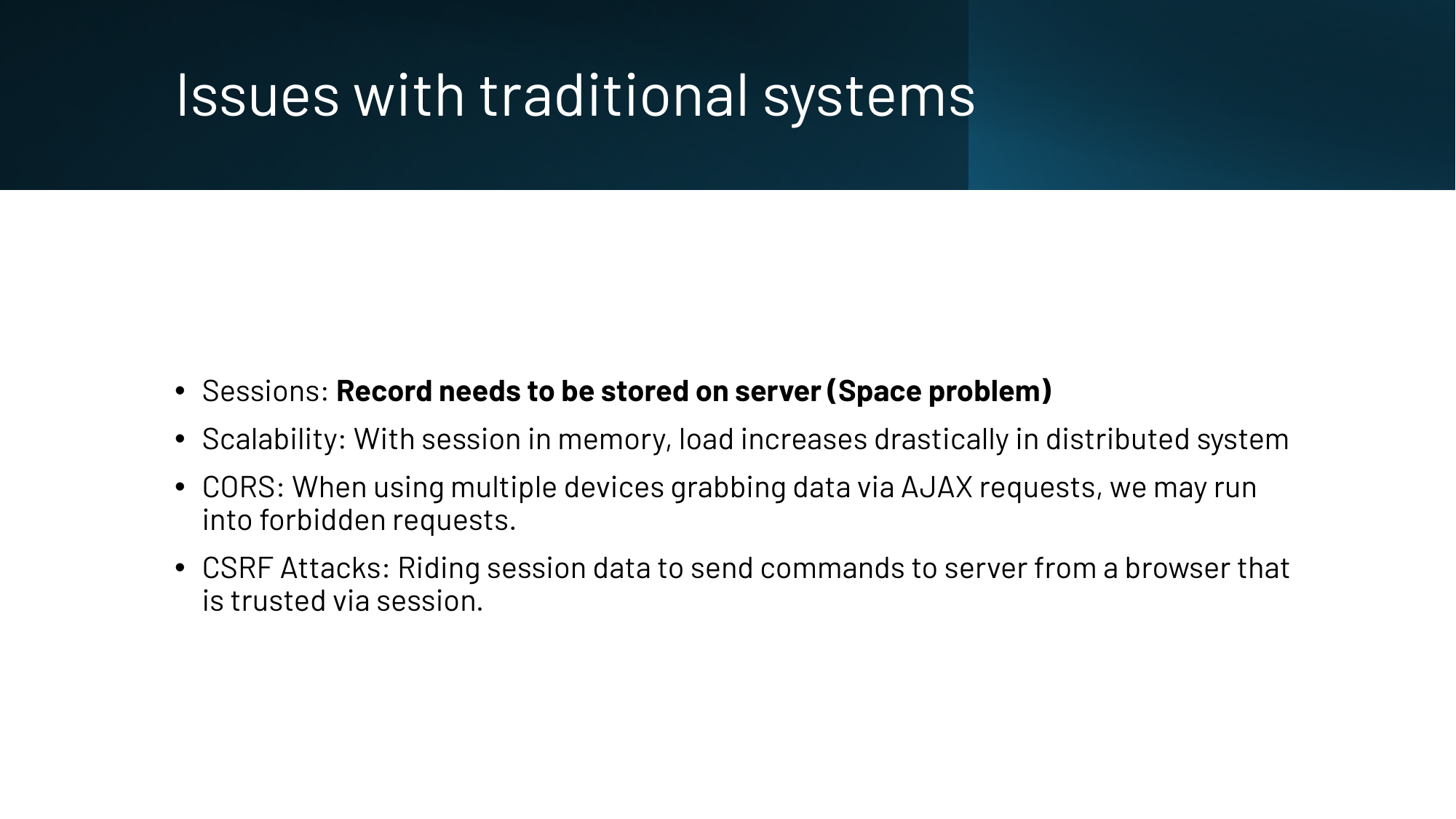

# Issues with traditional systems
Sessions: Record needs to be stored on server (Space problem)
Scalability: With session in memory, load increases drastically in distributed system
CORS: When using multiple devices grabbing data via AJAX requests, we may run into forbidden requests.
CSRF Attacks: Riding session data to send commands to server from a browser that is trusted via session.